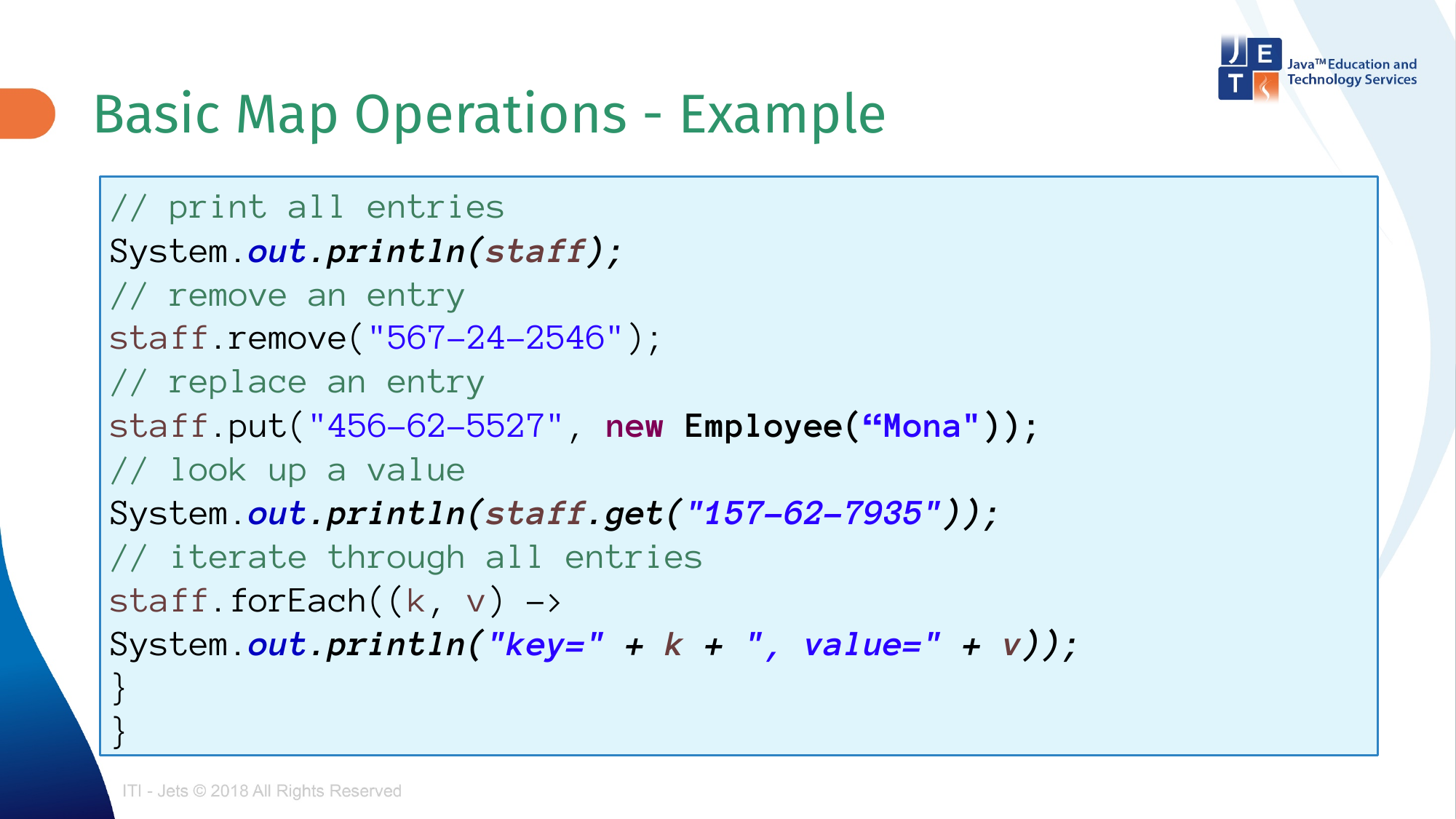

# Basic Map Operations - Example
// print all entries
System.out.println(staff);
// remove an entry
staff.remove("567-24-2546");
// replace an entry
staff.put("456-62-5527", new Employee(“Mona"));
// look up a value
System.out.println(staff.get("157-62-7935"));
// iterate through all entries
staff.forEach((k, v) ->
System.out.println("key=" + k + ", value=" + v));
}
}